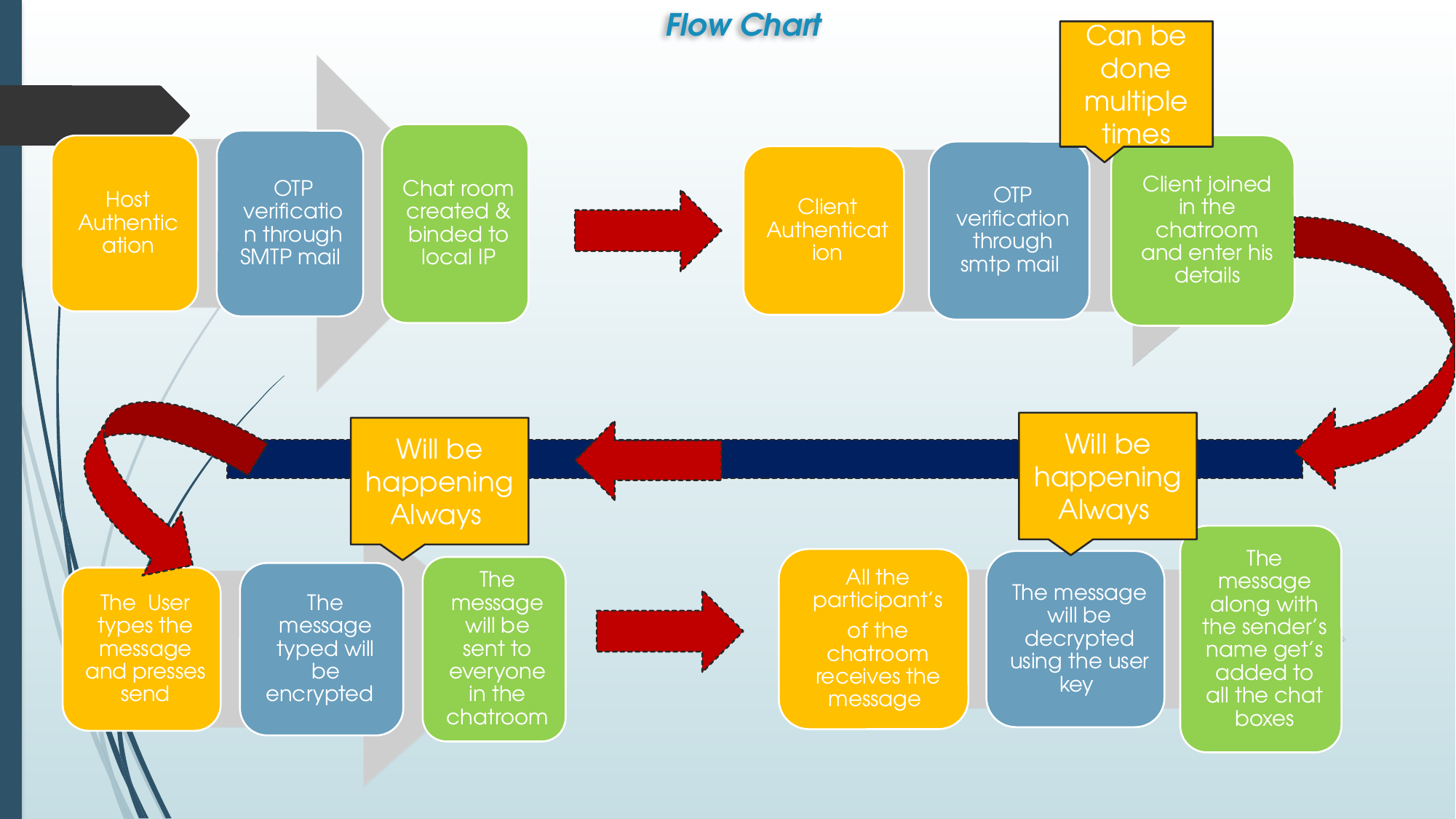

# Flow Chart
Can be done multiple times
Host Authentication
OTP verification through SMTP mail
Chat room created & binded to local IP
Client Authentication
OTP verification through smtp mail
Client joined in the chatroom and enter his details

Will be happening
Always
Will be happening
Always

The  User types the message and presses send
The message typed will be encrypted
The message will be sent to everyone in the chatroom
All the participant’s
of the chatroom receives the message
The message will be decrypted using the user key
The message along with the sender’s name get’s added to all the chat boxes